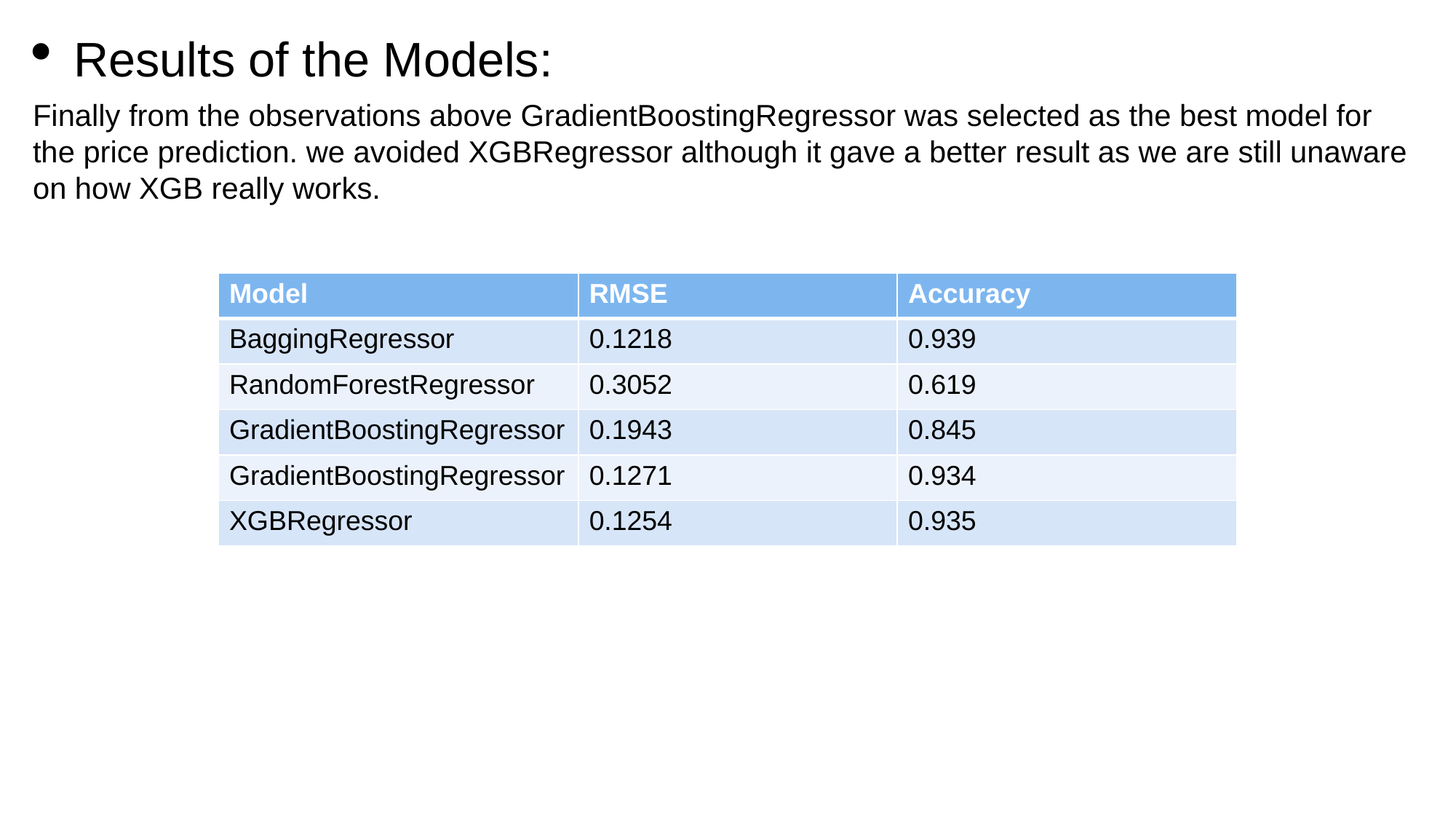

Results of the Models:
Finally from the observations above GradientBoostingRegressor was selected as the best model for the price prediction. we avoided XGBRegressor although it gave a better result as we are still unaware on how XGB really works.
| Model | RMSE | Accuracy |
| --- | --- | --- |
| BaggingRegressor | 0.1218 | 0.939 |
| RandomForestRegressor | 0.3052 | 0.619 |
| GradientBoostingRegressor | 0.1943 | 0.845 |
| GradientBoostingRegressor | 0.1271 | 0.934 |
| XGBRegressor | 0.1254 | 0.935 |